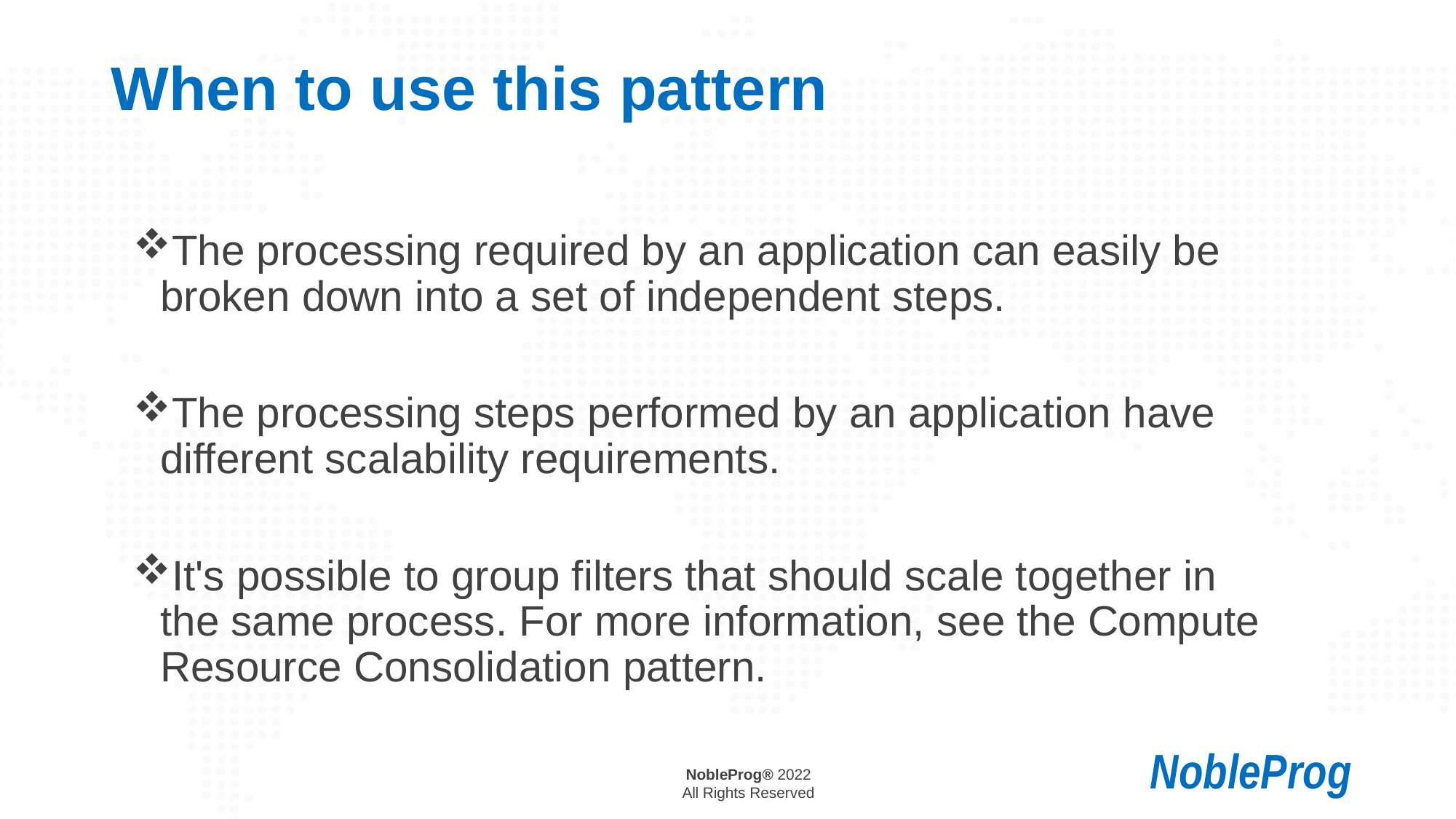

# When to use this pattern
The processing required by an application can easily be broken down into a set of independent steps.

The processing steps performed by an application have different scalability requirements.

It's possible to group filters that should scale together in the same process. For more information, see the Compute Resource Consolidation pattern.